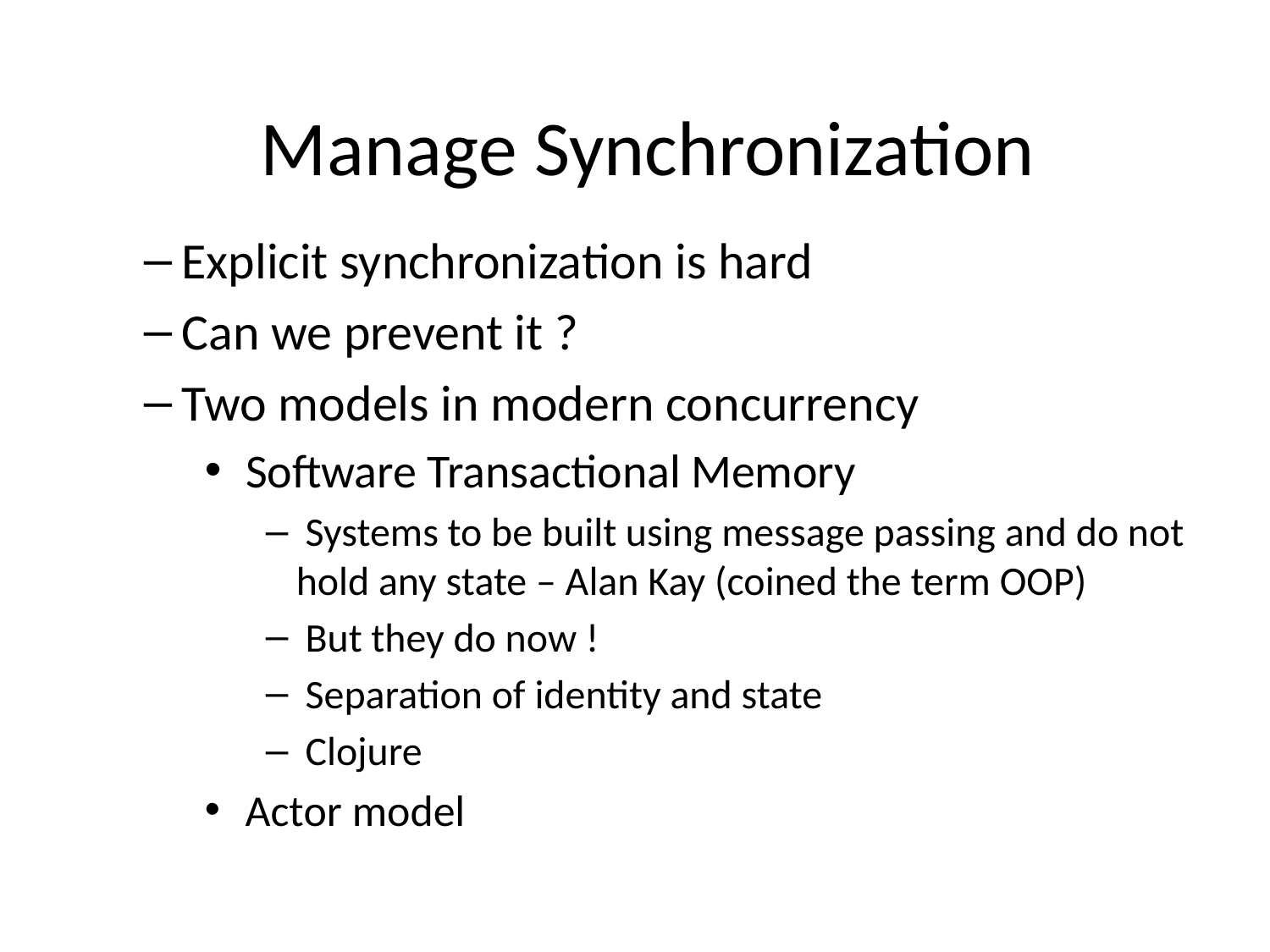

# Manage Synchronization
Explicit synchronization is hard
Can we prevent it ?
Two models in modern concurrency
 Software Transactional Memory
 Systems to be built using message passing and do not hold any state – Alan Kay (coined the term OOP)
 But they do now !
 Separation of identity and state
 Clojure
 Actor model